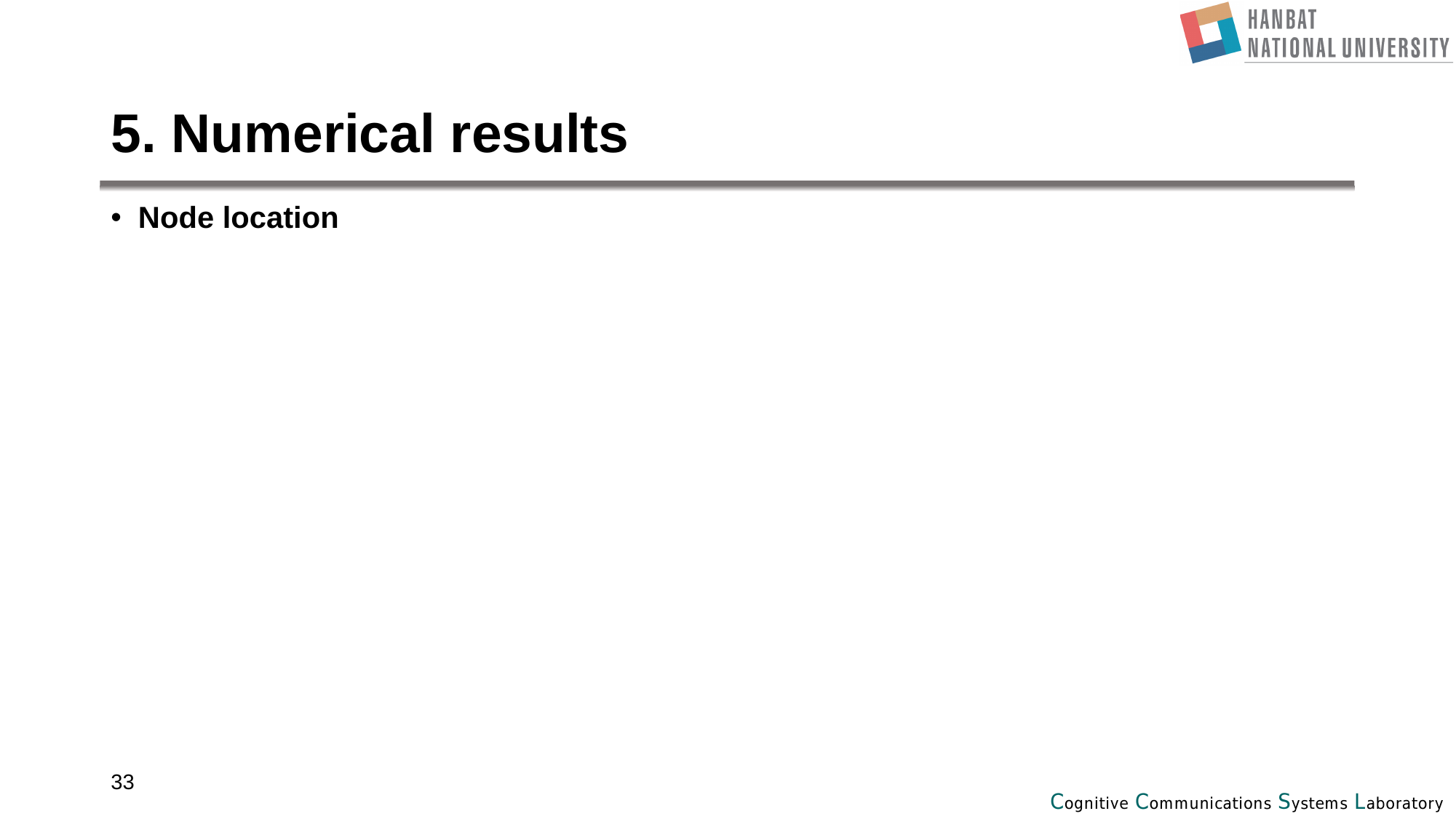

# 5. Numerical results
Node location

33